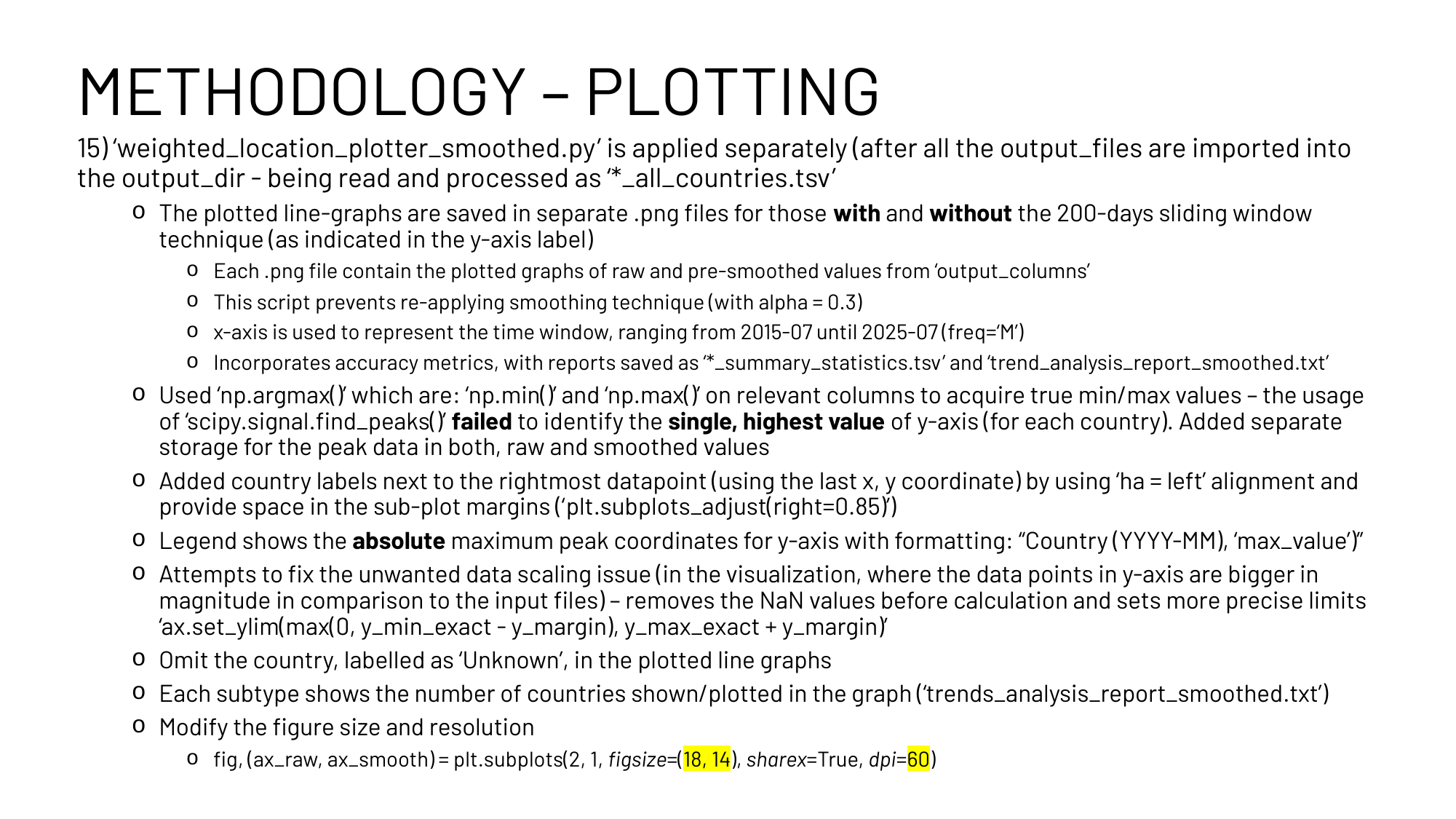

# METHODOLOGY – PLOTTING
15) ‘weighted_location_plotter_smoothed.py’ is applied separately (after all the output_files are imported into the output_dir - being read and processed as ‘*_all_countries.tsv’
The plotted line-graphs are saved in separate .png files for those with and without the 200-days sliding window technique (as indicated in the y-axis label)
Each .png file contain the plotted graphs of raw and pre-smoothed values from ‘output_columns’
This script prevents re-applying smoothing technique (with alpha = 0.3)
x-axis is used to represent the time window, ranging from 2015-07 until 2025-07 (freq=‘M’)
Incorporates accuracy metrics, with reports saved as ‘*_summary_statistics.tsv’ and ‘trend_analysis_report_smoothed.txt’
Used ‘np.argmax()’ which are: ‘np.min()’ and ‘np.max()’ on relevant columns to acquire true min/max values – the usage of ‘scipy.signal.find_peaks()’ failed to identify the single, highest value of y-axis (for each country). Added separate storage for the peak data in both, raw and smoothed values
Added country labels next to the rightmost datapoint (using the last x, y coordinate) by using ‘ha = left’ alignment and provide space in the sub-plot margins (‘plt.subplots_adjust(right=0.85)’)
Legend shows the absolute maximum peak coordinates for y-axis with formatting: “Country (YYYY-MM), ‘max_value’)”
Attempts to fix the unwanted data scaling issue (in the visualization, where the data points in y-axis are bigger in magnitude in comparison to the input files) – removes the NaN values before calculation and sets more precise limits ‘ax.set_ylim(max(0, y_min_exact - y_margin), y_max_exact + y_margin)’
Omit the country, labelled as ‘Unknown’, in the plotted line graphs
Each subtype shows the number of countries shown/plotted in the graph (‘trends_analysis_report_smoothed.txt’)
Modify the figure size and resolution
fig, (ax_raw, ax_smooth) = plt.subplots(2, 1, figsize=(18, 14), sharex=True, dpi=60)